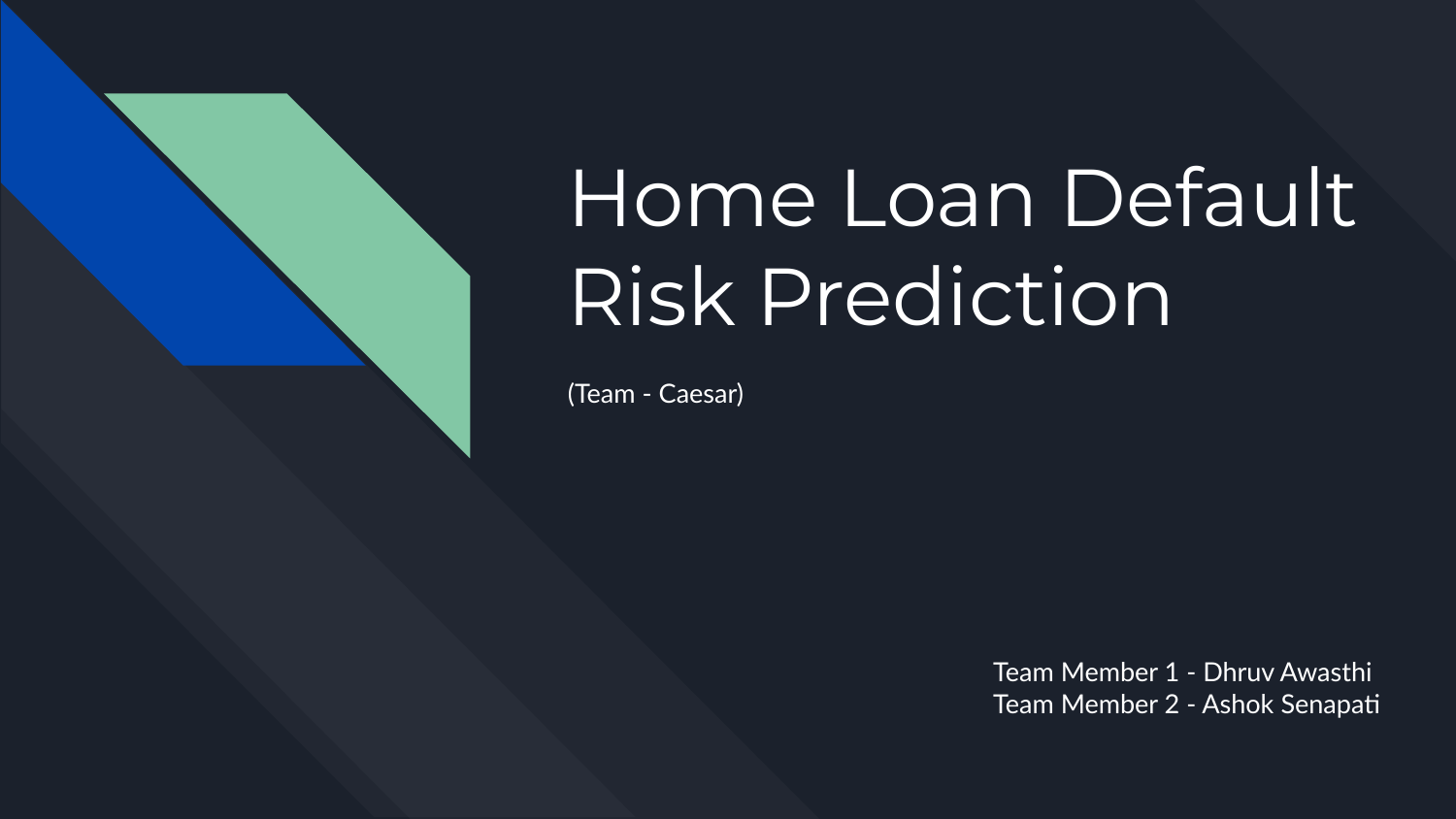

# Home Loan Default Risk Prediction
(Team - Caesar)
Team Member 1 - Dhruv Awasthi
Team Member 2 - Ashok Senapati